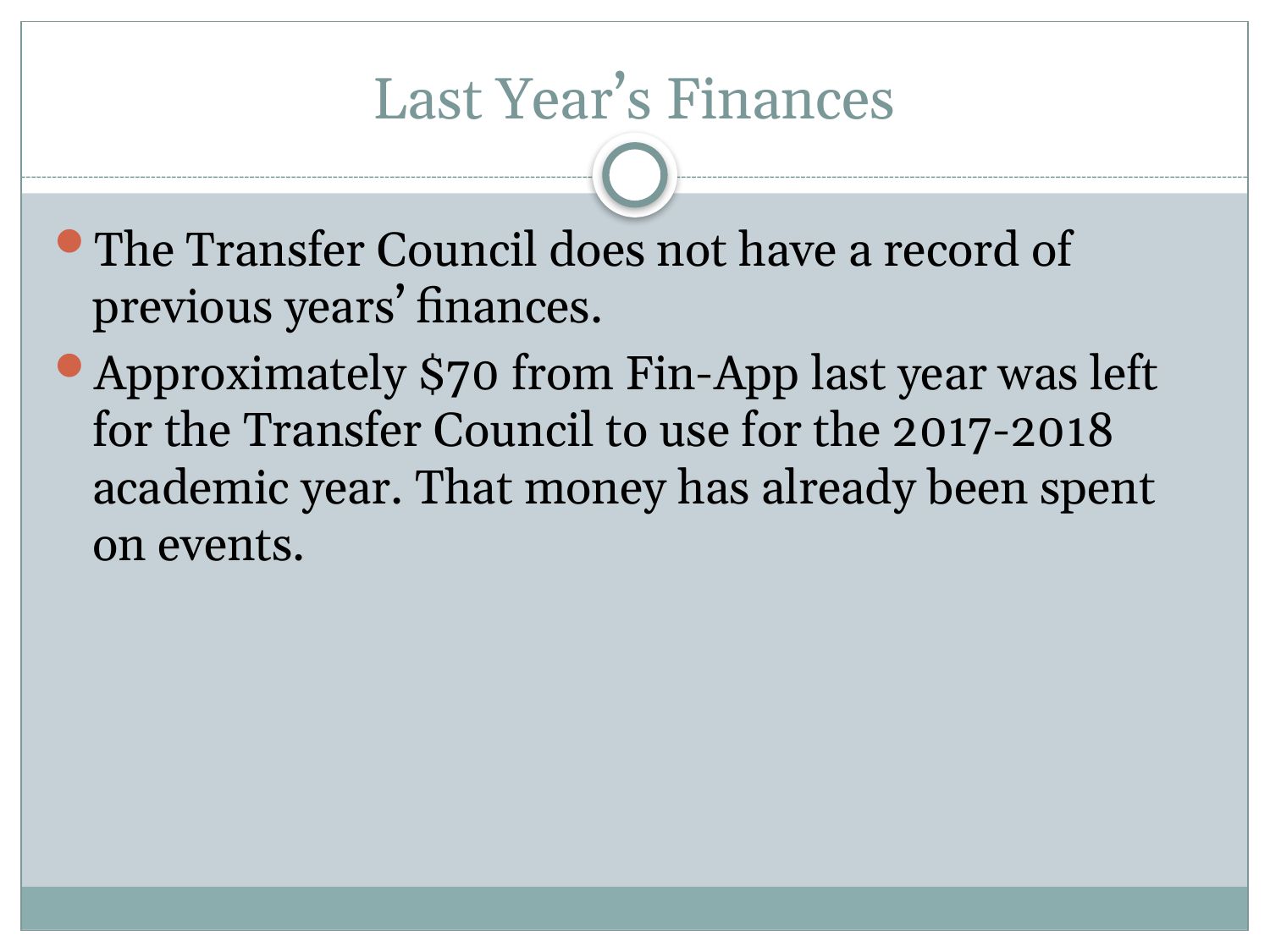

# Last Year’s Finances
The Transfer Council does not have a record of previous years’ finances.
Approximately $70 from Fin-App last year was left for the Transfer Council to use for the 2017-2018 academic year. That money has already been spent on events.